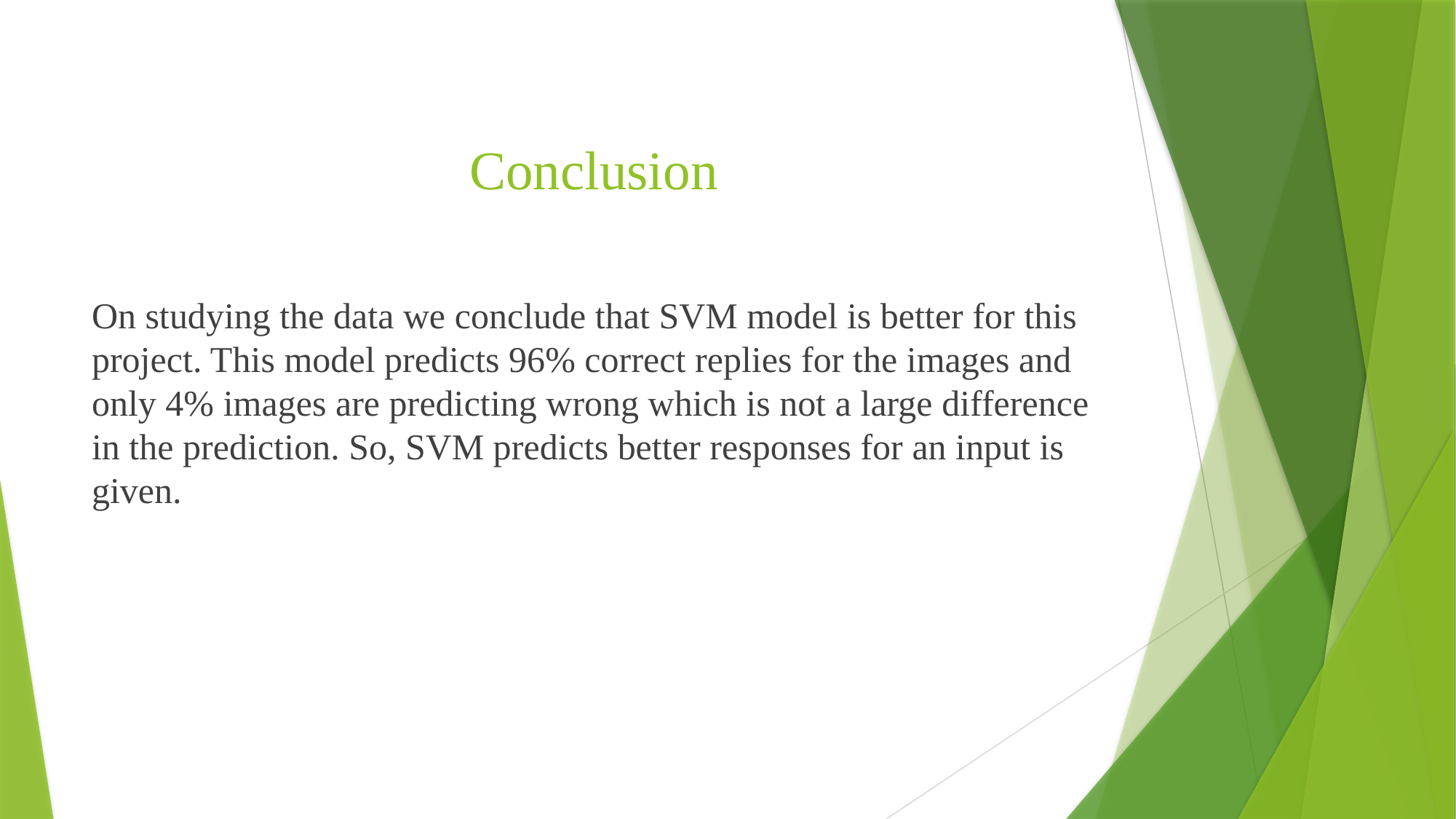

# Conclusion
On studying the data we conclude that SVM model is better for this project. This model predicts 96% correct replies for the images and only 4% images are predicting wrong which is not a large difference in the prediction. So, SVM predicts better responses for an input is given.